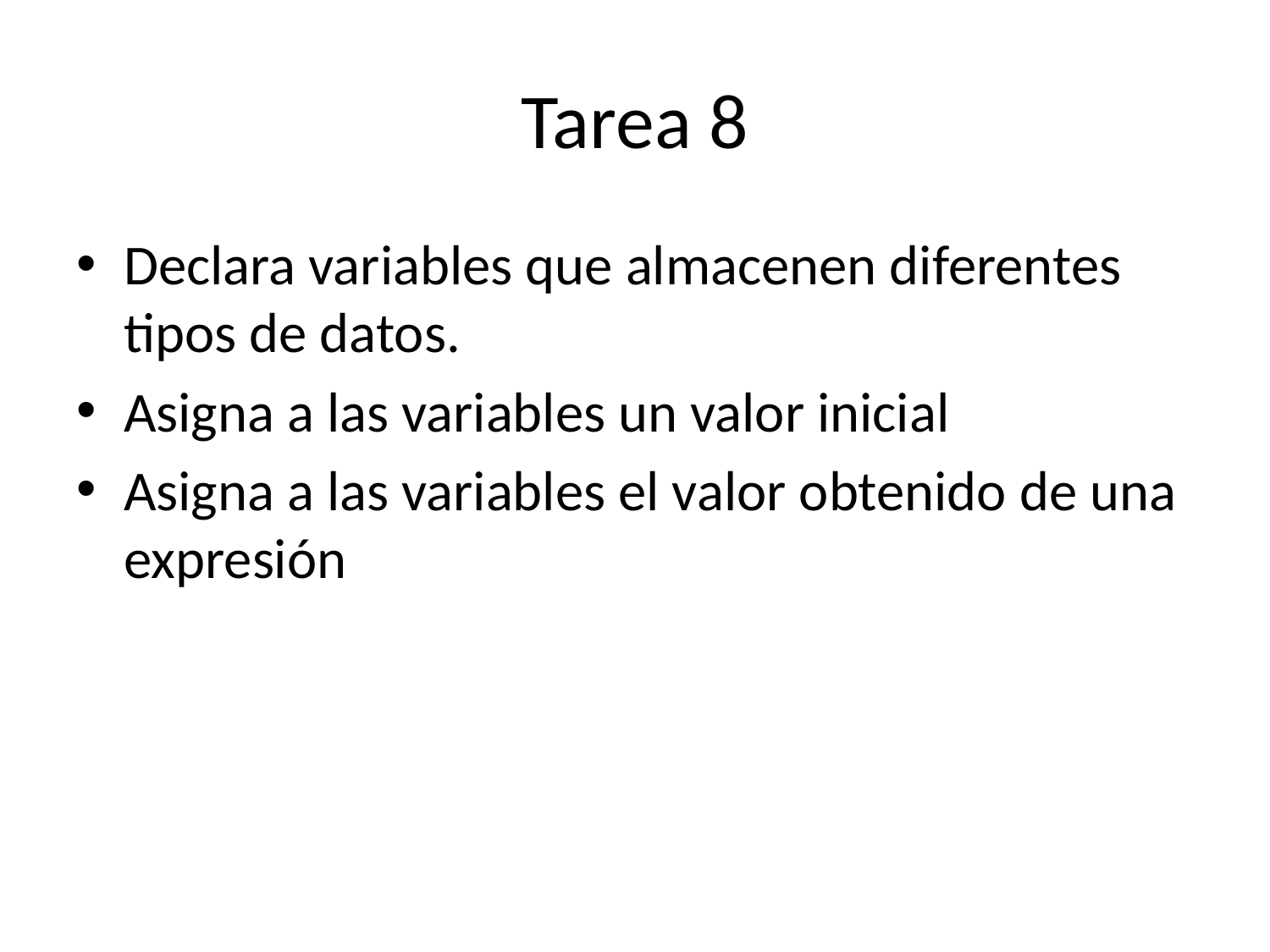

# Tarea 8
Declara variables que almacenen diferentes tipos de datos.
Asigna a las variables un valor inicial
Asigna a las variables el valor obtenido de una expresión